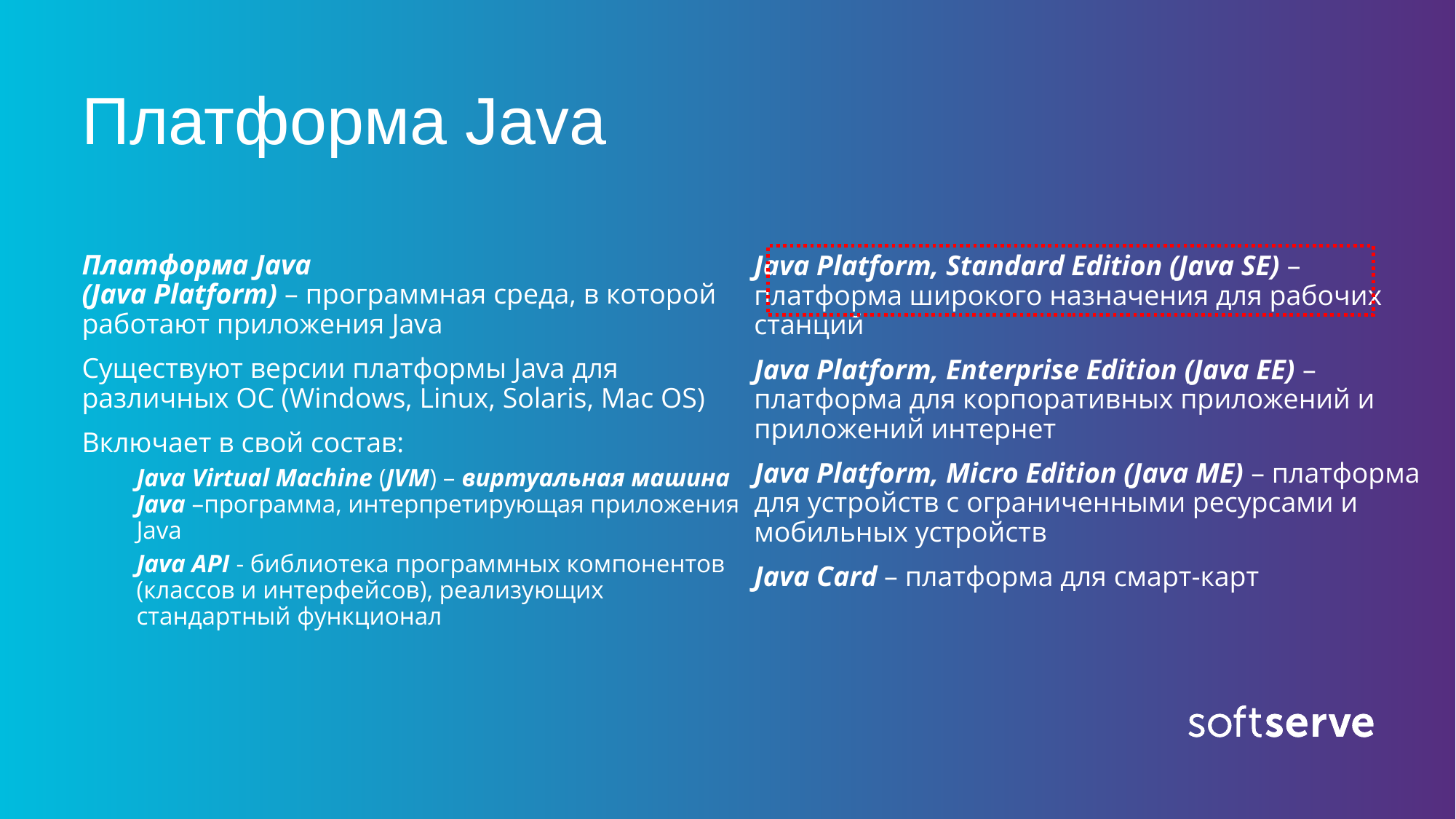

# Платформа Java
Платформа Java
(Java Platform) – программная среда, в которой работают приложения Java
Существуют версии платформы Java для различных ОС (Windows, Linux, Solaris, Mac OS)
Включает в свой состав:
Java Virtual Machine (JVM) – виртуальная машина Java –программа, интерпретирующая приложения Java
Java API - библиотека программных компонентов (классов и интерфейсов), реализующих стандартный функционал

Java Platform, Standard Edition (Java SE) – платформа широкого назначения для рабочих станций
Java Platform, Enterprise Edition (Java EE) – платформа для корпоративных приложений и приложений интернет
Java Platform, Micro Edition (Java ME) – платформа для устройств с ограниченными ресурсами и мобильных устройств
Java Card – платформа для смарт-карт